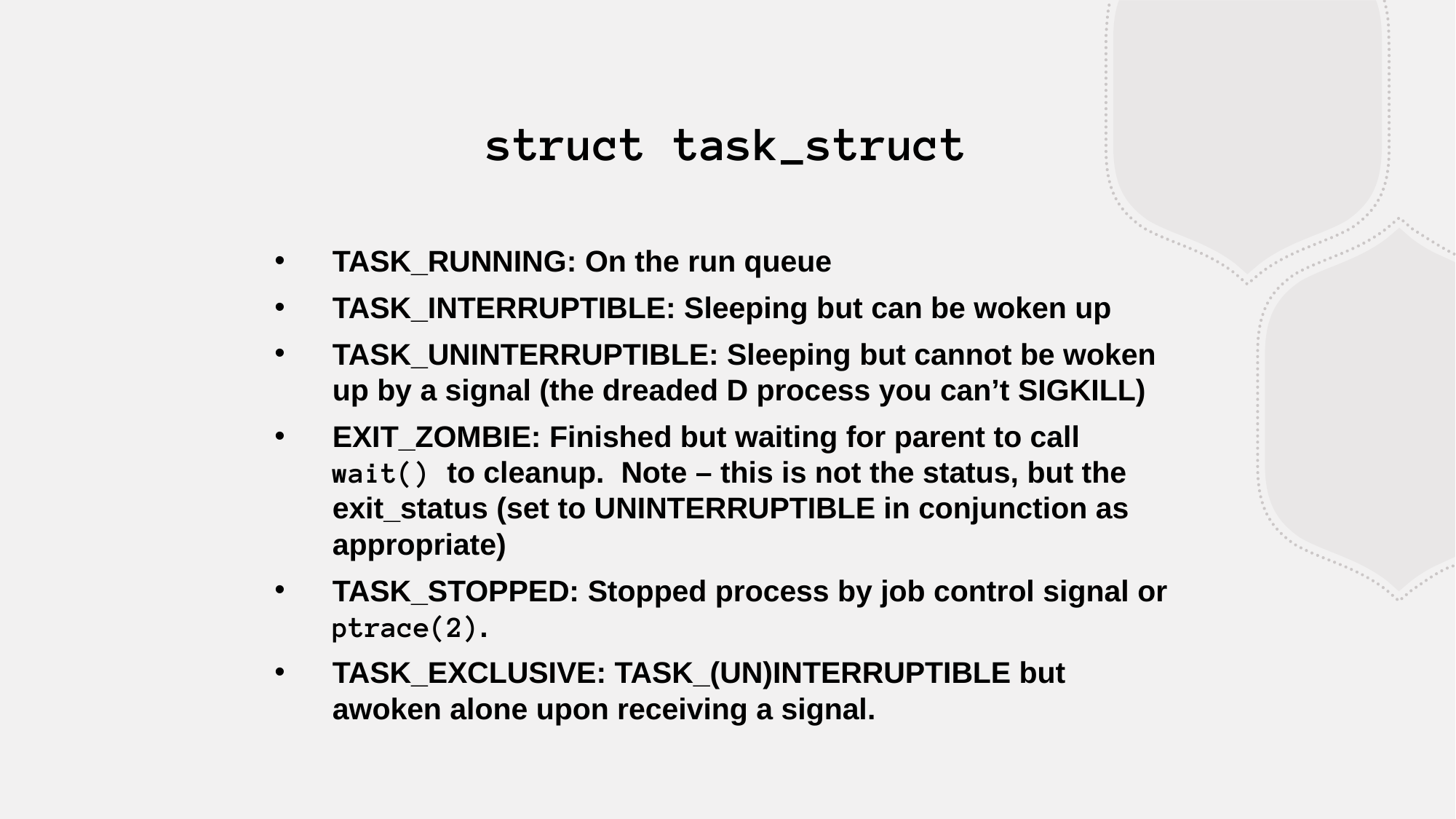

struct task_struct
TASK_RUNNING: On the run queue
TASK_INTERRUPTIBLE: Sleeping but can be woken up
TASK_UNINTERRUPTIBLE: Sleeping but cannot be woken up by a signal (the dreaded D process you can’t SIGKILL)
EXIT_ZOMBIE: Finished but waiting for parent to call wait() to cleanup.  Note – this is not the status, but the exit_status (set to UNINTERRUPTIBLE in conjunction as appropriate)
TASK_STOPPED: Stopped process by job control signal or ptrace(2).
TASK_EXCLUSIVE: TASK_(UN)INTERRUPTIBLE but awoken alone upon receiving a signal.